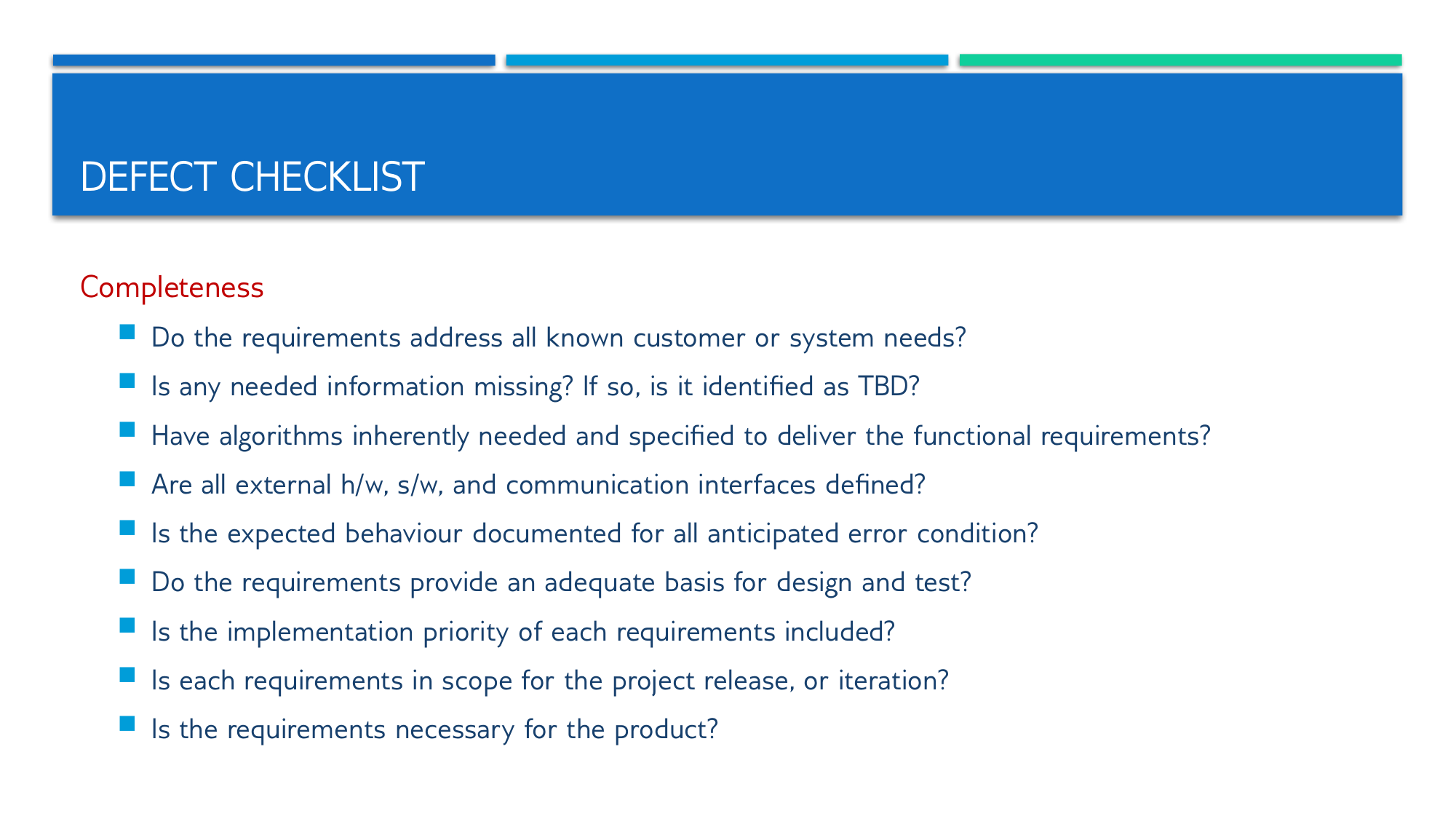

# Defect checklist
Completeness
Do the requirements address all known customer or system needs?
Is any needed information missing? If so, is it identified as TBD?
Have algorithms inherently needed and specified to deliver the functional requirements?
Are all external h/w, s/w, and communication interfaces defined?
Is the expected behaviour documented for all anticipated error condition?
Do the requirements provide an adequate basis for design and test?
Is the implementation priority of each requirements included?
Is each requirements in scope for the project release, or iteration?
Is the requirements necessary for the product?